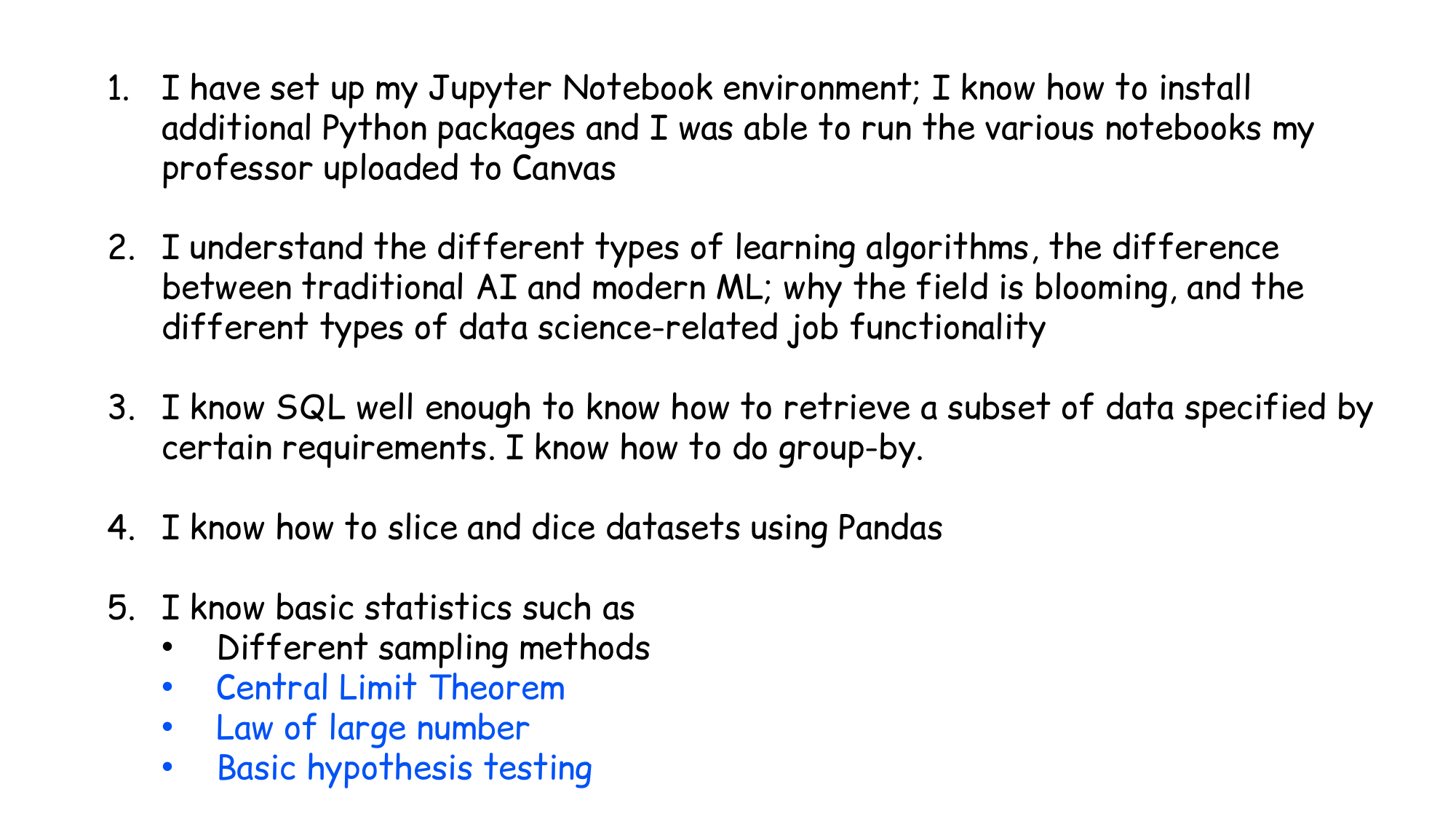

I have set up my Jupyter Notebook environment; I know how to install additional Python packages and I was able to run the various notebooks my professor uploaded to Canvas

I understand the different types of learning algorithms, the difference between traditional AI and modern ML; why the field is blooming, and the different types of data science-related job functionality

I know SQL well enough to know how to retrieve a subset of data specified by certain requirements. I know how to do group-by.

I know how to slice and dice datasets using Pandas

I know basic statistics such as
Different sampling methods
Central Limit Theorem
Law of large number
Basic hypothesis testing